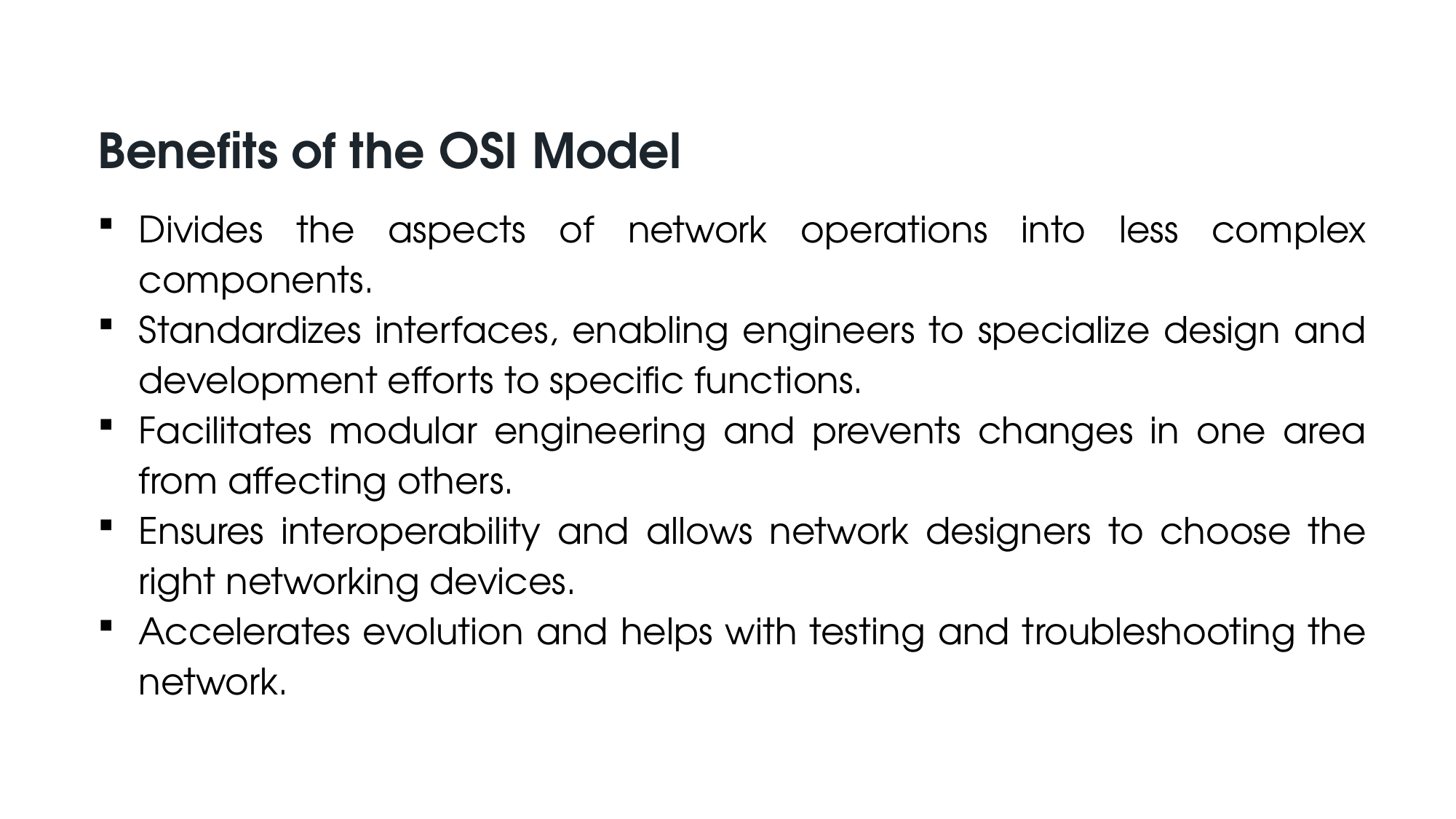

Benefits of the OSI Model

Divides the aspects of network operations into less complex components.
Standardizes interfaces, enabling engineers to specialize design and development efforts to specific functions.
Facilitates modular engineering and prevents changes in one area from affecting others.
Ensures interoperability and allows network designers to choose the right networking devices.
Accelerates evolution and helps with testing and troubleshooting the network.